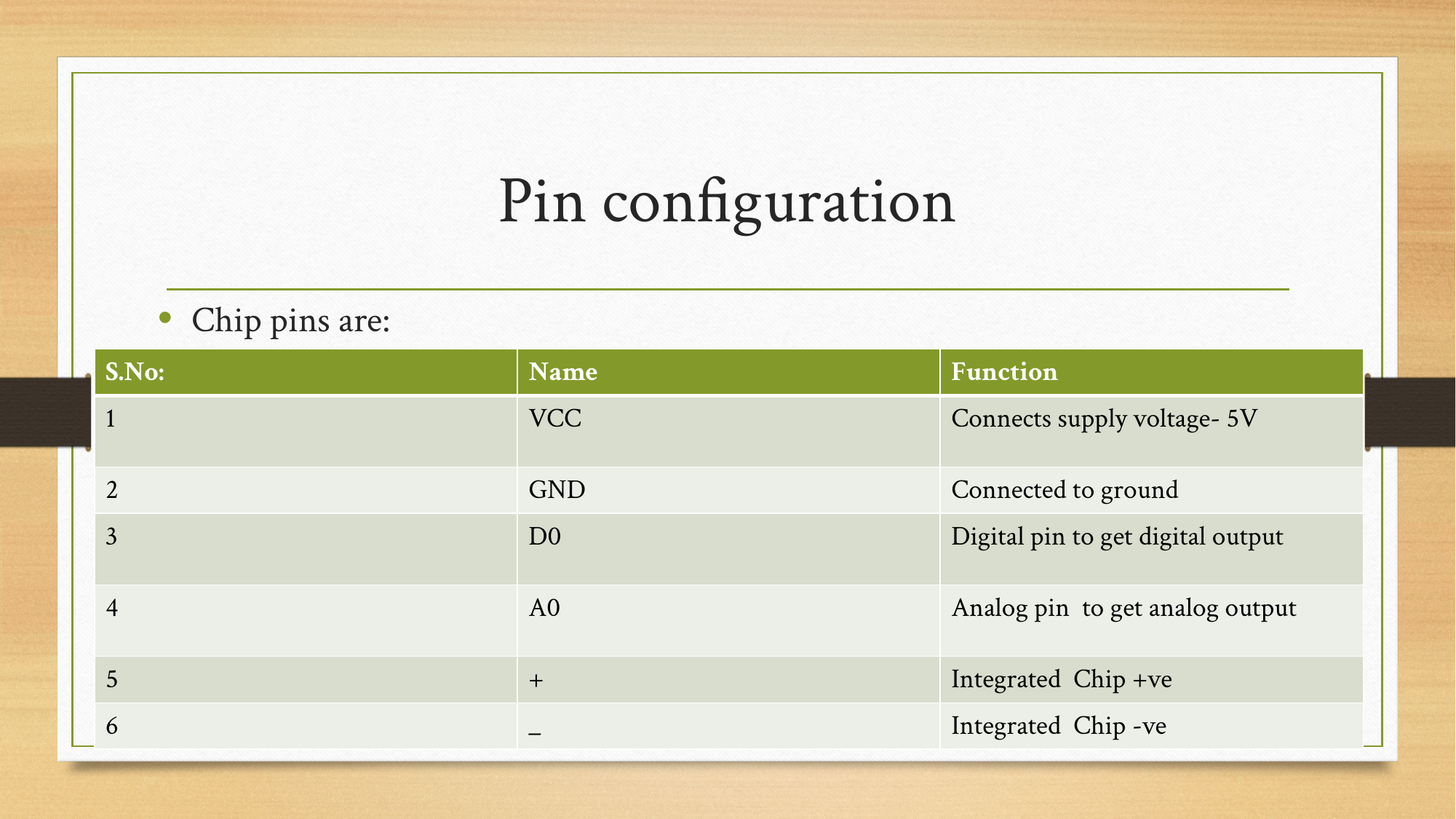

# Pin configuration
Chip pins are:

| S.No: | Name | Function |
| --- | --- | --- |
| 1 | VCC | Connects supply voltage- 5V |
| 2 | GND | Connected to ground |
| 3 | D0 | Digital pin to get digital output |
| 4 | A0 | Analog pin  to get analog output |
| 5 | + | Integrated  Chip +ve |
| 6 | \_ | Integrated  Chip -ve |